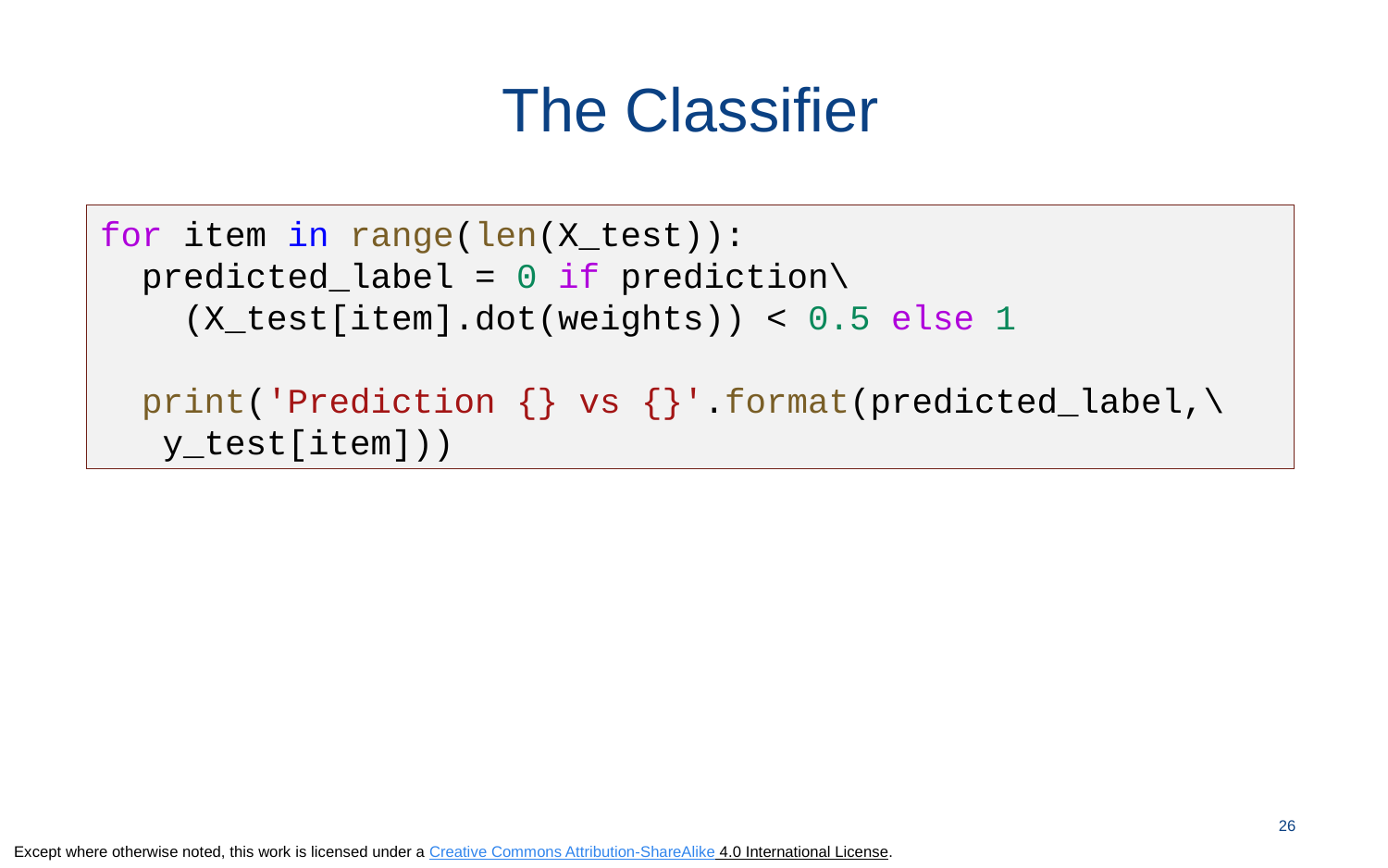

# The Classifier
for item in range(len(X_test)):
  predicted_label = 0 if prediction\
    (X_test[item].dot(weights)) < 0.5 else 1
  print('Prediction {} vs {}'.format(predicted_label,\
   y_test[item]))
26